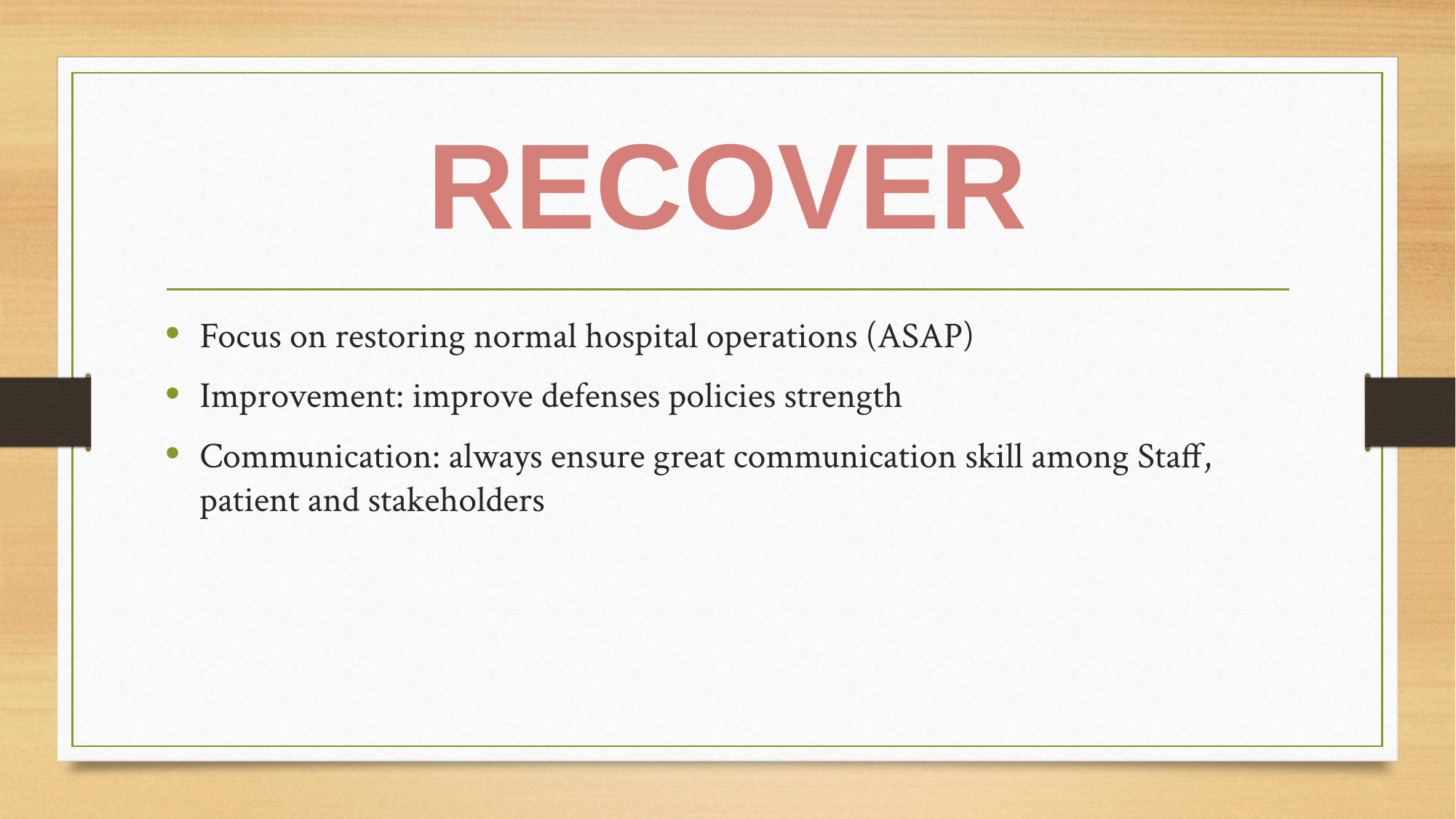

# RECOVER
Focus on restoring normal hospital operations (ASAP)
Improvement: improve defenses policies strength
Communication: always ensure great communication skill among Staff, patient and stakeholders